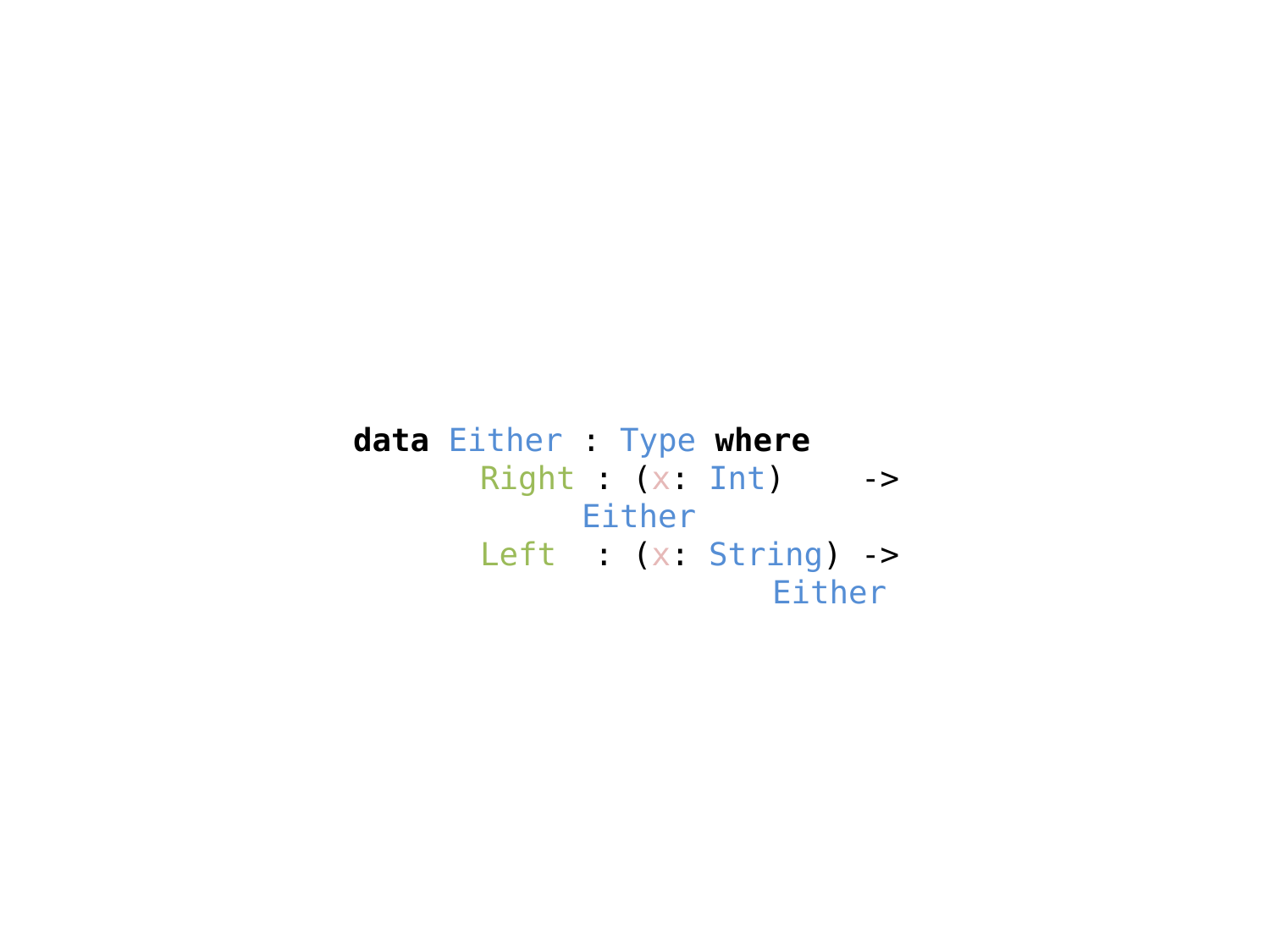

data Either : Type where
	Right : (x: Int)    ->
            Either
	Left  : (x: String) ->
			  Either